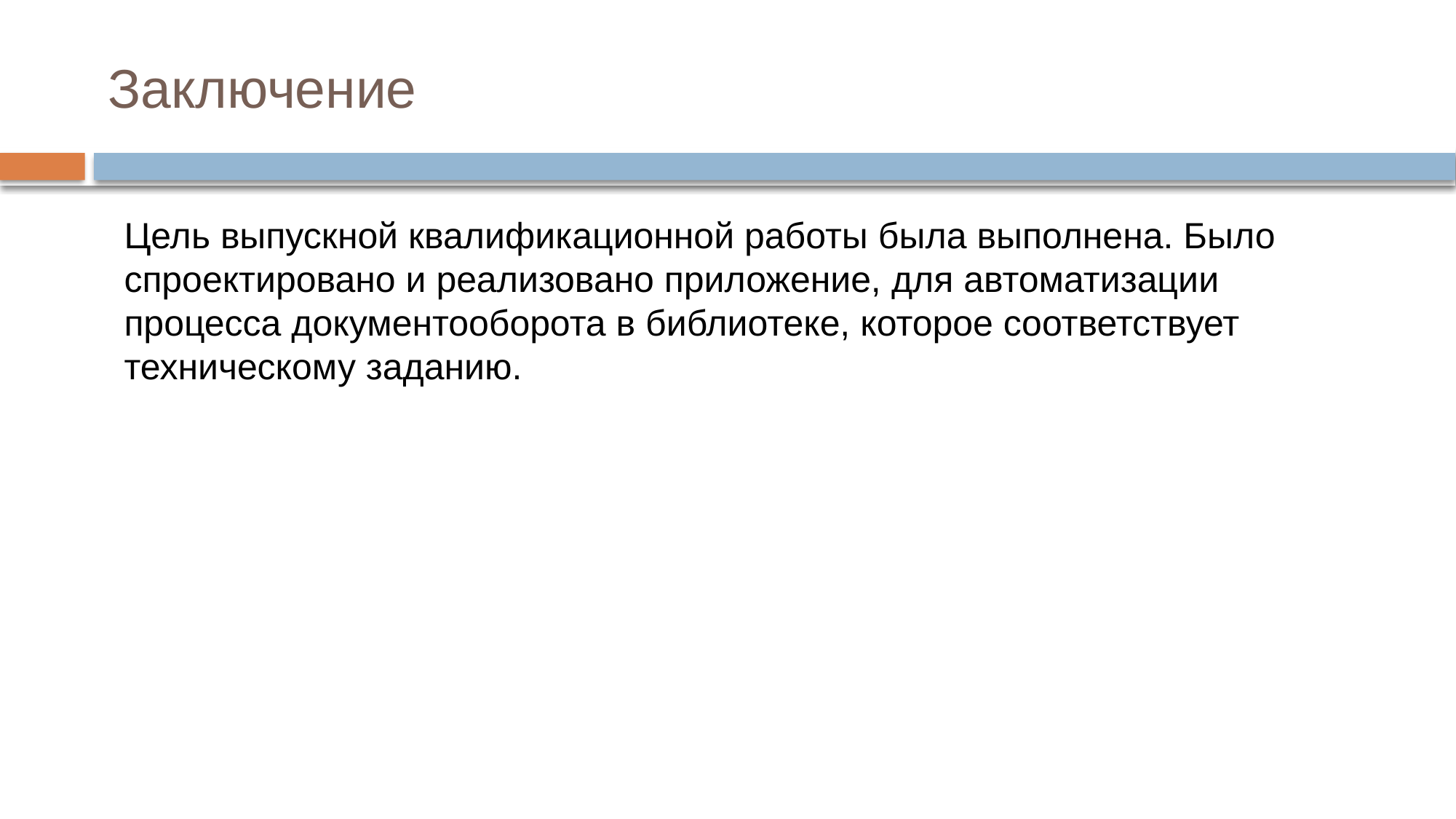

# Заключение
Цель выпускной квалификационной работы была выполнена. Было спроектировано и реализовано приложение, для автоматизации процесса документооборота в библиотеке, которое соответствует техническому заданию.